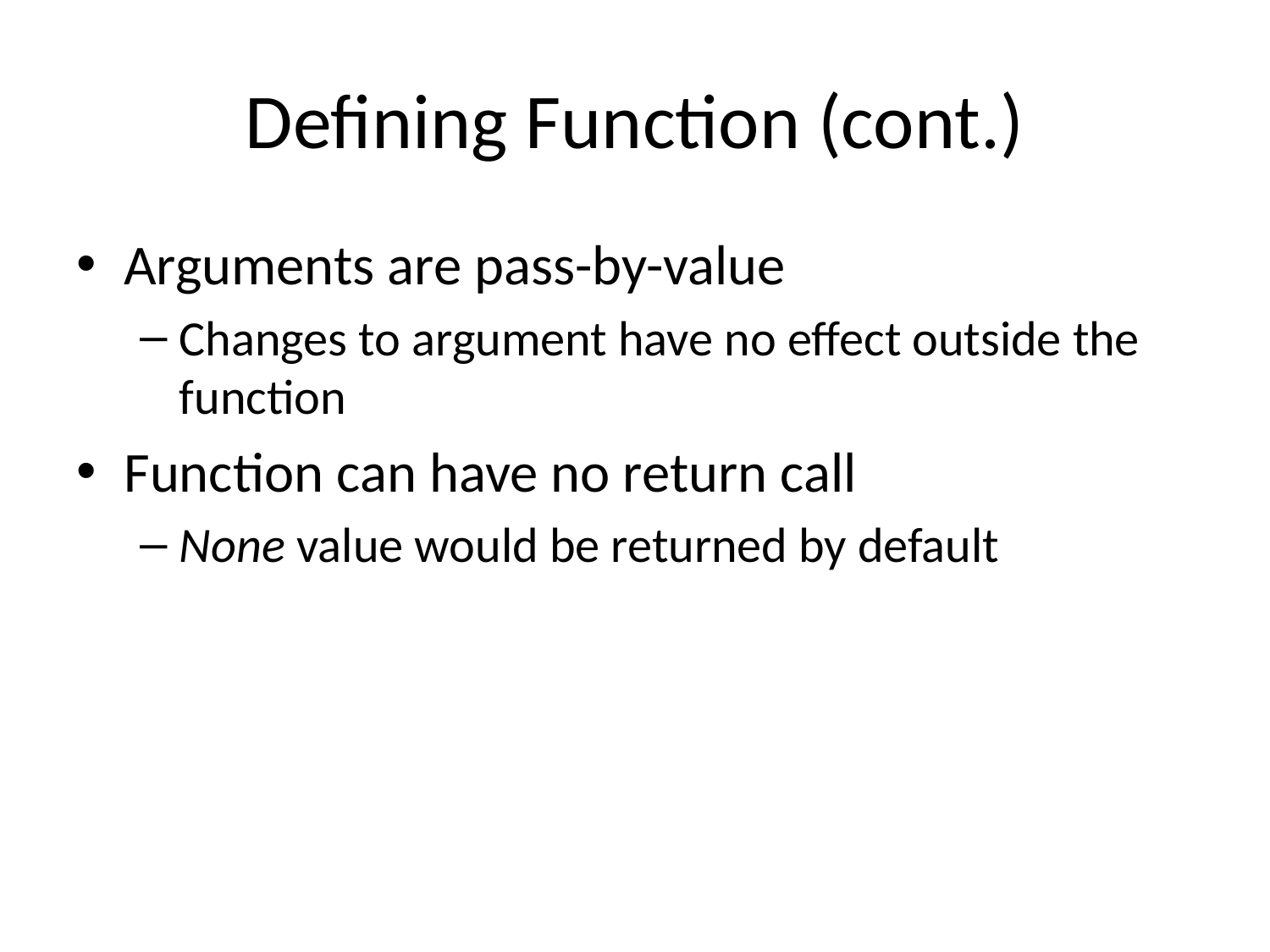

# Defining Function (cont.)
Arguments are pass-by-value
Changes to argument have no effect outside the function
Function can have no return call
None value would be returned by default